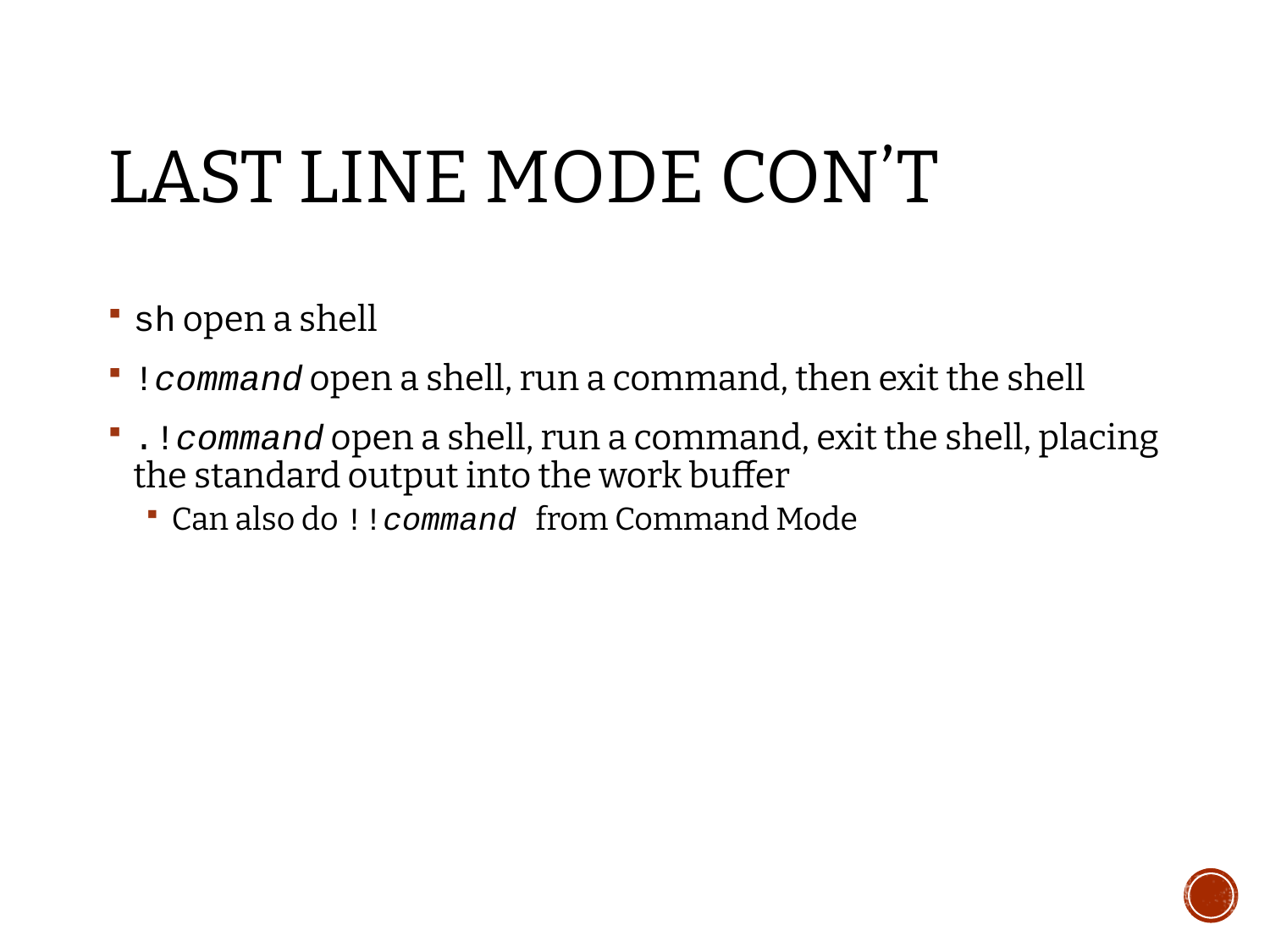

# Last Line Mode con’t
sh open a shell
!command open a shell, run a command, then exit the shell
.!command open a shell, run a command, exit the shell, placing the standard output into the work buffer
Can also do !!command from Command Mode